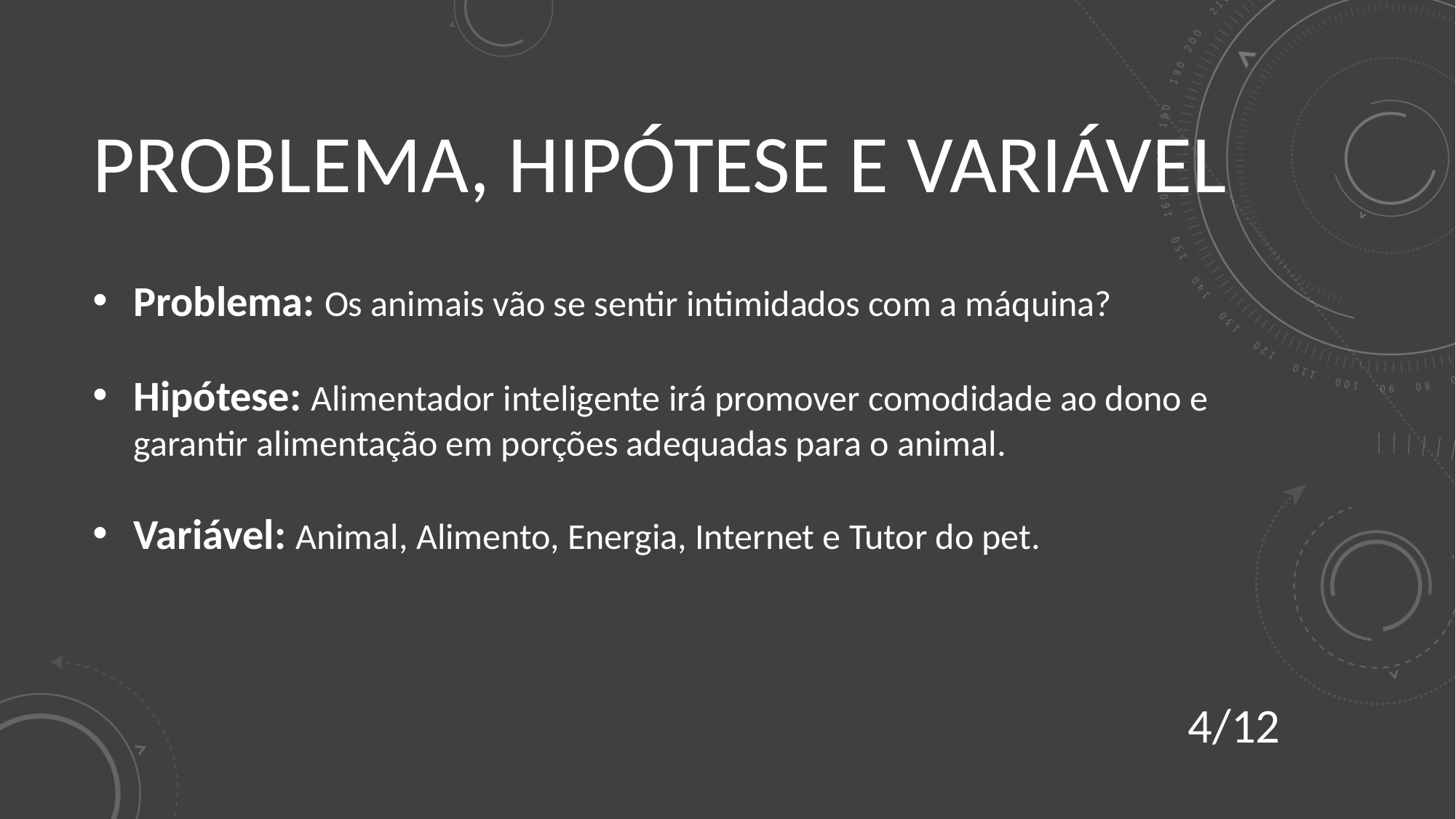

# Problema, hipótese e variável
Problema: Os animais vão se sentir intimidados com a máquina?

Hipótese: Alimentador inteligente irá promover comodidade ao dono e garantir alimentação em porções adequadas para o animal.

Variável: Animal, Alimento, Energia, Internet e Tutor do pet.

4/12